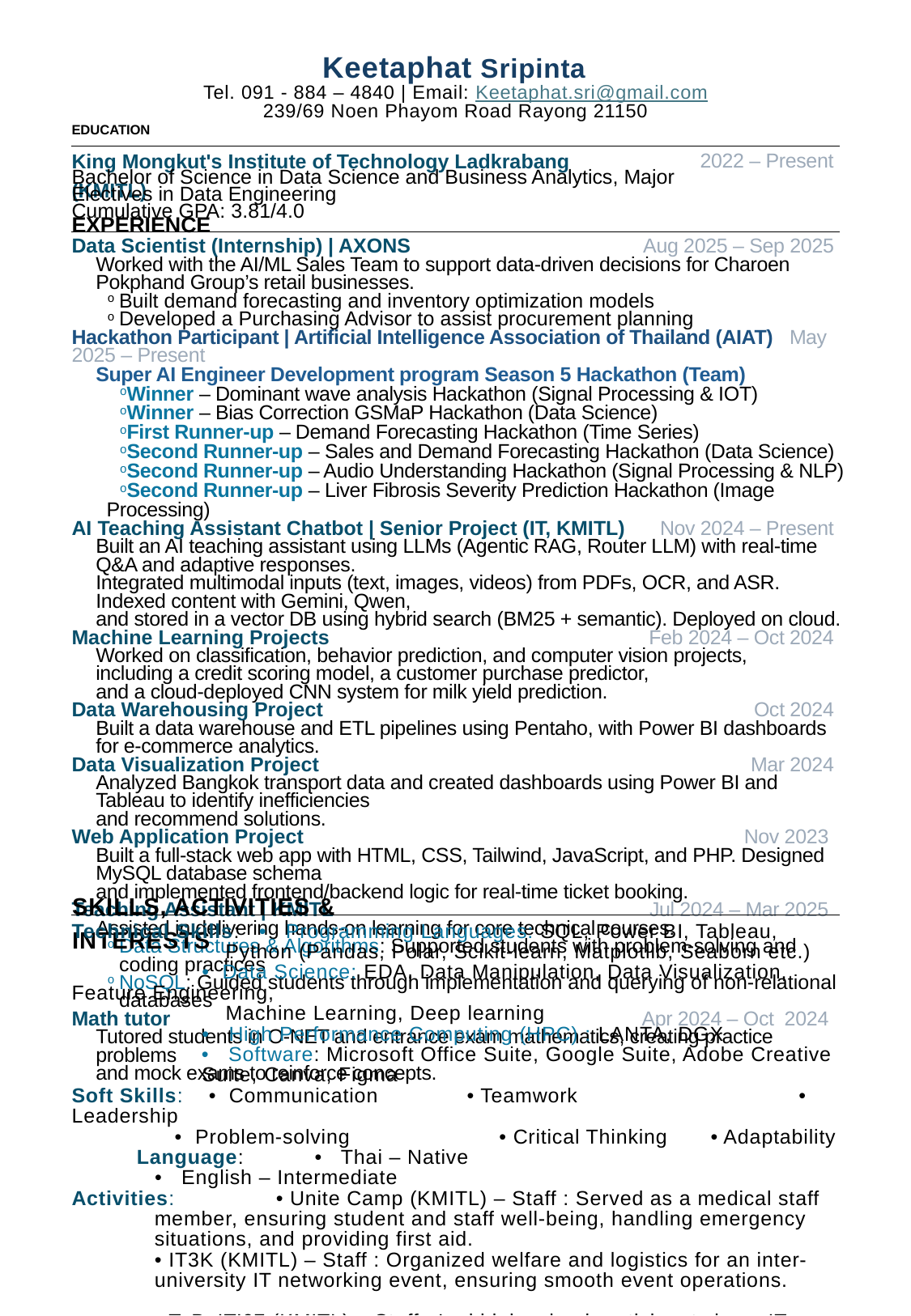

Keetaphat Sripinta
Tel. 091 - 884 – 4840 | Email: Keetaphat.sri@gmail.com
239/69 Noen Phayom Road Rayong 21150
EDUCATION

2022 – Present
King Mongkut's Institute of Technology Ladkrabang (KMITL)
Bachelor of Science in Data Science and Business Analytics, Major Electives in Data Engineering
Cumulative GPA: 3.81/4.0

EXPERIENCE

Data Scientist (Internship) | AXONS 	  Aug 2025 – Sep 2025
Worked with the AI/ML Sales Team to support data-driven decisions for Charoen Pokphand Group’s retail businesses.
Built demand forecasting and inventory optimization models
Developed a Purchasing Advisor to assist procurement planning
Hackathon Participant | Artificial Intelligence Association of Thailand (AIAT) 	  May 2025 – Present
Super AI Engineer Development program Season 5 Hackathon (Team)
Winner – Dominant wave analysis Hackathon (Signal Processing & IOT)
Winner – Bias Correction GSMaP Hackathon (Data Science)
First Runner-up – Demand Forecasting Hackathon (Time Series)
Second Runner-up – Sales and Demand Forecasting Hackathon (Data Science)
Second Runner-up – Audio Understanding Hackathon (Signal Processing & NLP)
Second Runner-up – Liver Fibrosis Severity Prediction Hackathon (Image Processing)
AI Teaching Assistant Chatbot | Senior Project (IT, KMITL)	  Nov 2024 – Present
Built an AI teaching assistant using LLMs (Agentic RAG, Router LLM) with real-time Q&A and adaptive responses.
Integrated multimodal inputs (text, images, videos) from PDFs, OCR, and ASR. Indexed content with Gemini, Qwen,
and stored in a vector DB using hybrid search (BM25 + semantic). Deployed on cloud.
Machine Learning Projects	  Feb 2024 – Oct 2024
Worked on classification, behavior prediction, and computer vision projects,
including a credit scoring model, a customer purchase predictor,
and a cloud-deployed CNN system for milk yield prediction.
Data Warehousing Project 	  Oct 2024
Built a data warehouse and ETL pipelines using Pentaho, with Power BI dashboards for e-commerce analytics.
Data Visualization Project 	  Mar 2024
Analyzed Bangkok transport data and created dashboards using Power BI and Tableau to identify inefficiencies
and recommend solutions.
Web Application Project	 Nov 2023
Built a full-stack web app with HTML, CSS, Tailwind, JavaScript, and PHP. Designed MySQL database schema
and implemented frontend/backend logic for real-time ticket booking.
Teaching Assistant | KMITL 	 Jul 2024 – Mar 2025
Assisted in delivering hands-on learning for core technical courses.
Data Structures & Algorithms: Supported students with problem-solving and coding practices
NoSQL: Guided students through implementation and querying of non-relational databases
Math tutor	  Apr 2024 – Oct  2024
Tutored students in O-NET and entrance exam mathematics, creating practice problems
and mock exams to reinforce concepts.

SKILLS, ACTIVITIES & INTERESTS
Technical Skills:   •   Programming Languages: SQL, Power BI, Tableau,
Python (Pandas, Polar, Scikit-learn, Matplotlib, Seaborn etc.)
•  Data Science: EDA, Data Manipulation, Data Visualization, Feature Engineering,
 Machine Learning, Deep learning
	•   High Performance Computing (HPC) : LANTA, DGX
•   Software: Microsoft Office Suite, Google Suite, Adobe Creative Suite, Canva, Figma
Soft Skills:    •  Communication              • Teamwork	                   • Leadership
      •  Problem-solving	          • Critical Thinking	     • Adaptability
Language:	•   Thai – Native
	•   English – Intermediate
Activities:	• Unite Camp (KMITL) – Staff : Served as a medical staff member, ensuring student and staff well-being, handling emergency situations, and providing first aid.
	• IT3K (KMITL) – Staff : Organized welfare and logistics for an inter-university IT networking event, ensuring smooth event operations.
	• ToBeIT’67 (KMITL) – Staff : Led high school participants in an IT learning camp as a senior mentor, inspiring the next generation of IT students.
Interests:	• Participating in hackathons and workshops related to AI, Data Science and Machine Learning.